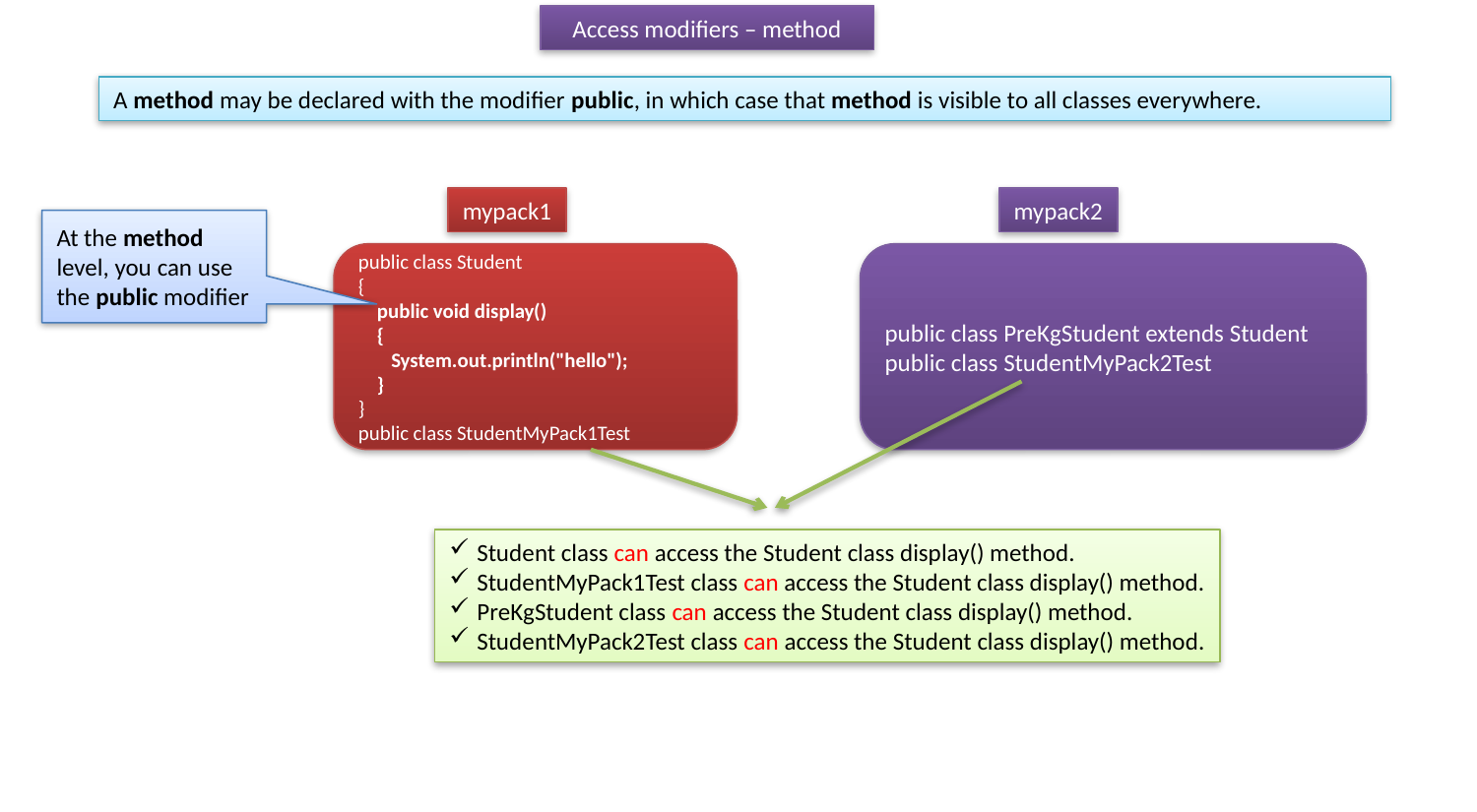

Access modifiers – method

A method may be declared with the modifier public, in which case that method is visible to all classes everywhere.
mypack1
mypack2
At the method level, you can use the public modifier
public class Student
{
    public void display()
    {
       System.out.println("hello");
    }
}
public class StudentMyPack1Test
public class PreKgStudent extends Student
public class StudentMyPack2Test
Student class can access the Student class display() method.
StudentMyPack1Test class can access the Student class display() method.
PreKgStudent class can access the Student class display() method.
StudentMyPack2Test class can access the Student class display() method.